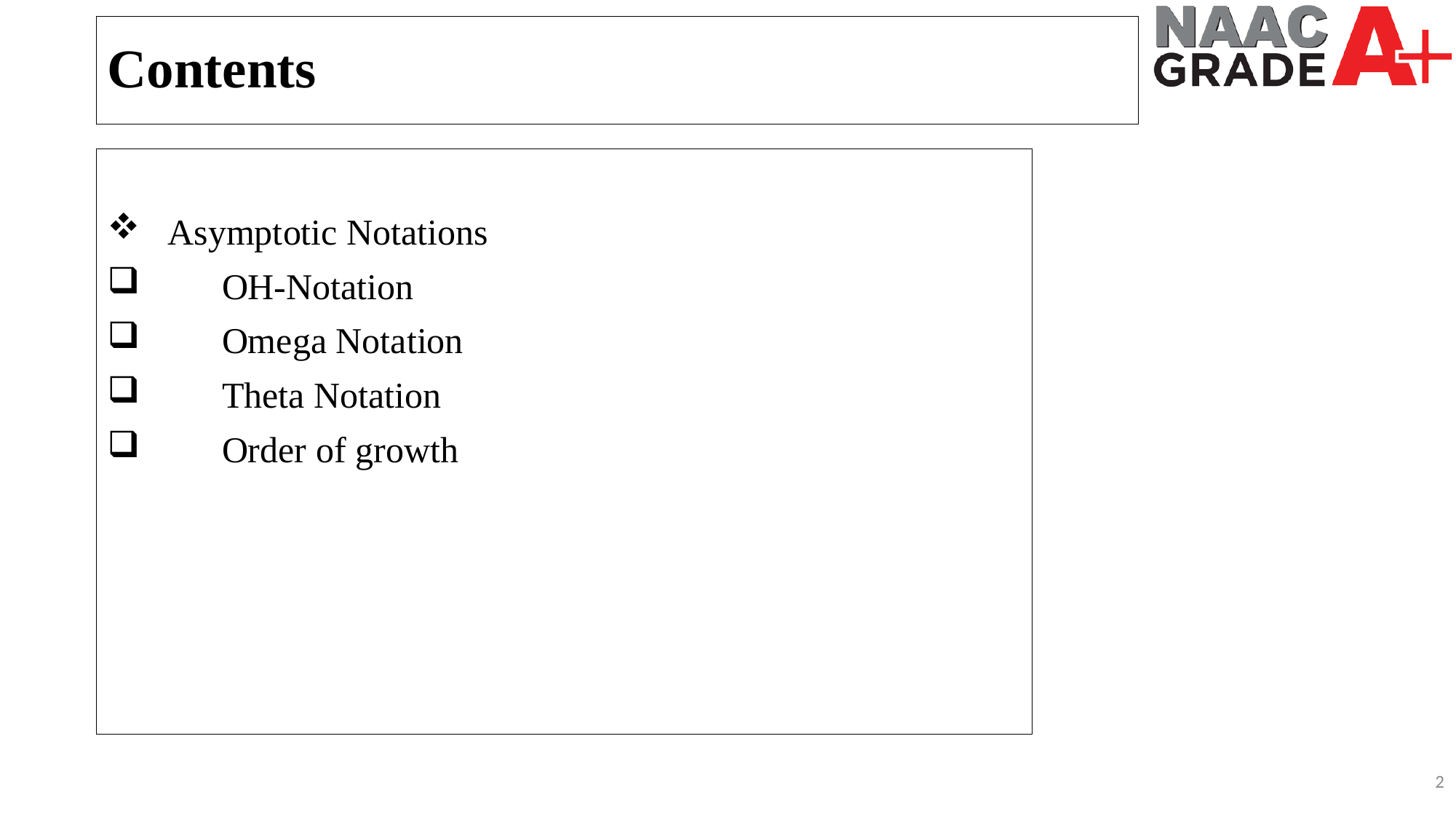

Contents

   Asymptotic Notations
         OH-Notation
         Omega Notation
         Theta Notation
         Order of growth

2